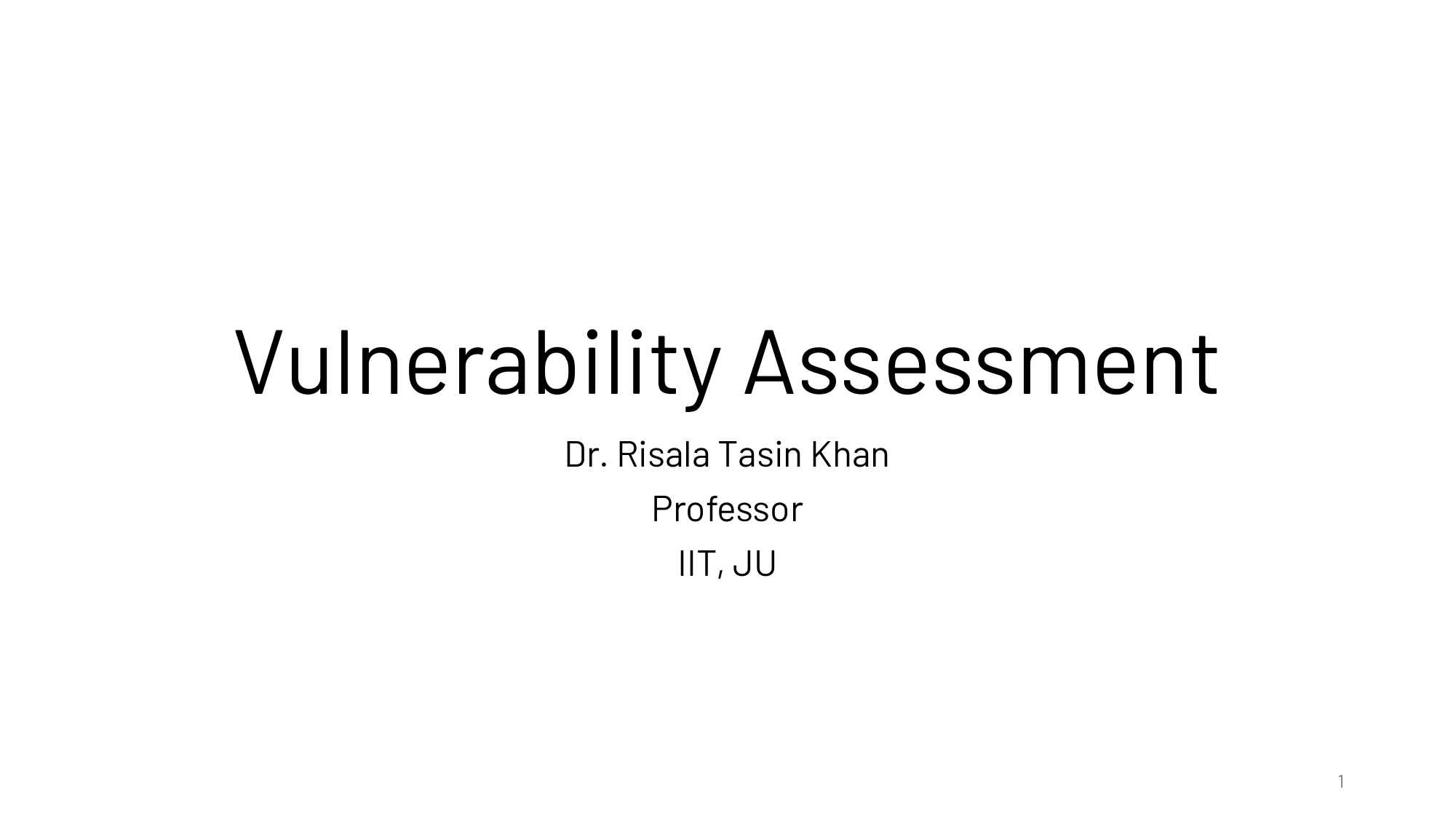

# Vulnerability Assessment
Dr. Risala Tasin Khan
Professor
IIT, JU
1